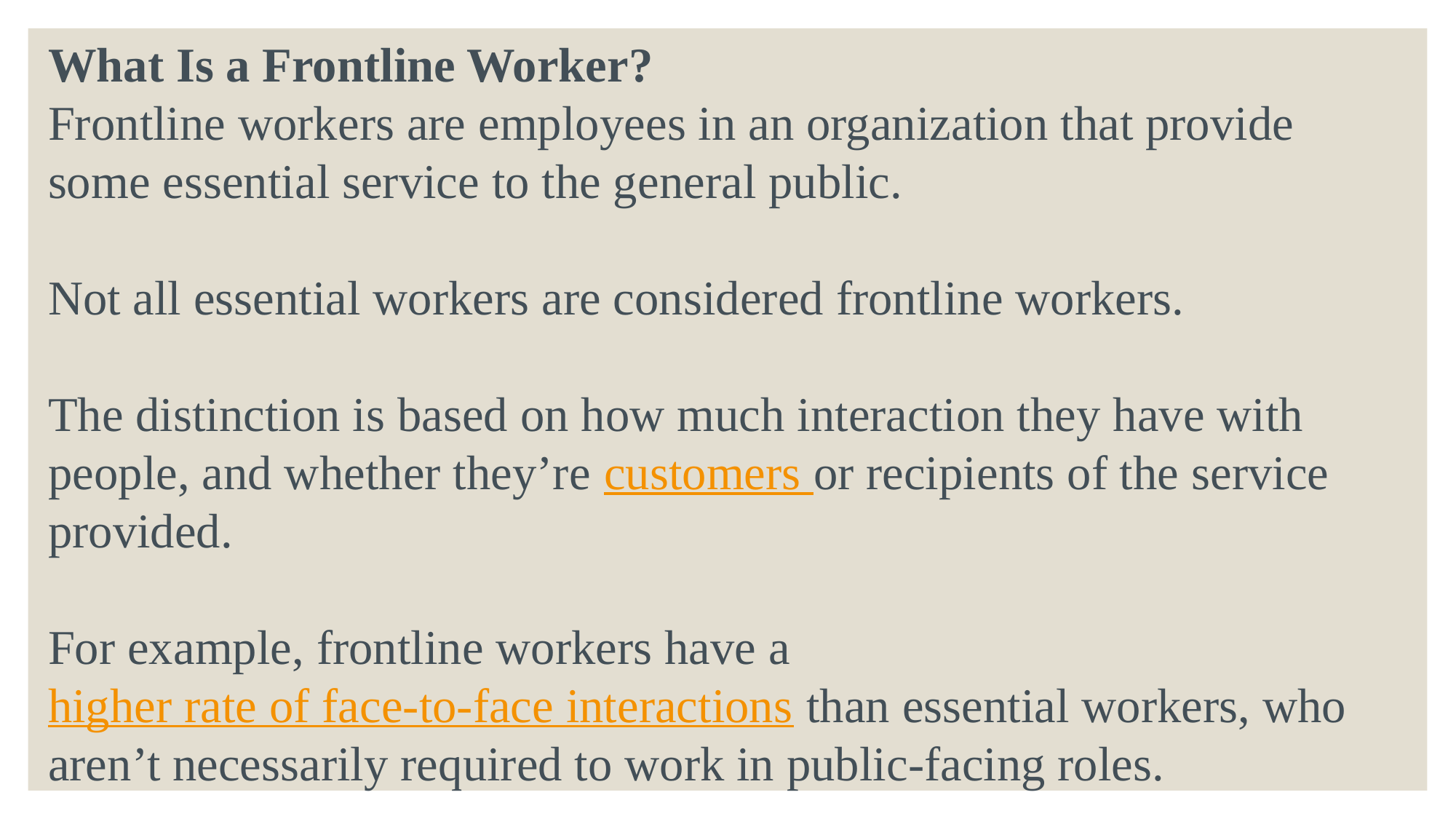

What Is a Frontline Worker?
Frontline workers are employees in an organization that provide some essential service to the general public.

Not all essential workers are considered frontline workers.

The distinction is based on how much interaction they have with people, and whether they’re customers or recipients of the service provided.

For example, frontline workers have a higher rate of face-to-face interactions than essential workers, who aren’t necessarily required to work in public-facing roles.